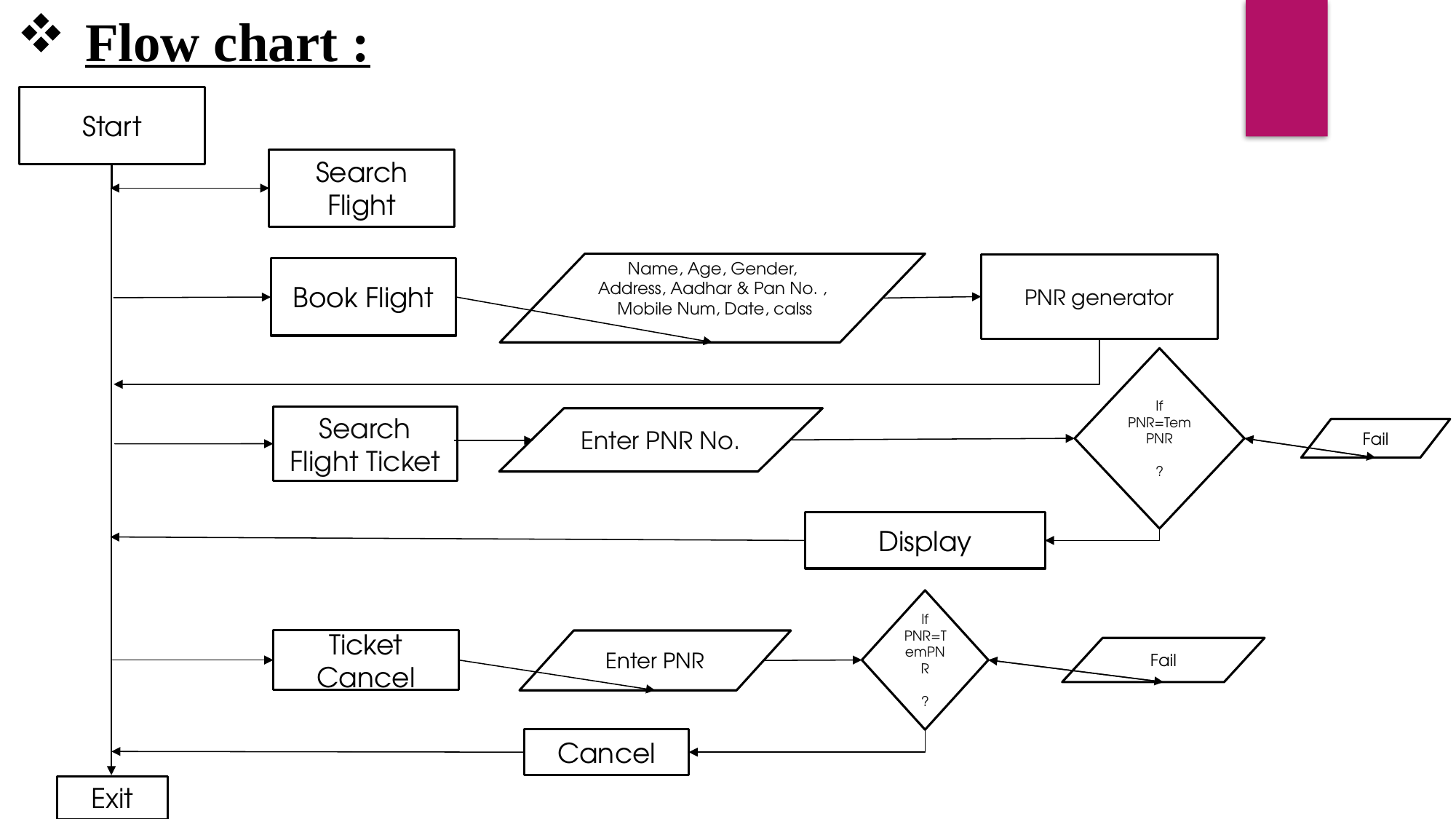

Flow chart :
Start
Search Flight
Name, Age, Gender, Address, Aadhar & Pan No. ,
 Mobile Num, Date, calss

PNR generator
Book Flight
If
PNR=TemPNR

?
Search Flight Ticket
Enter PNR No.
Fail
Display
If
PNR=TemPNR

?
Ticket Cancel
Enter PNR
Fail
Cancel
Exit